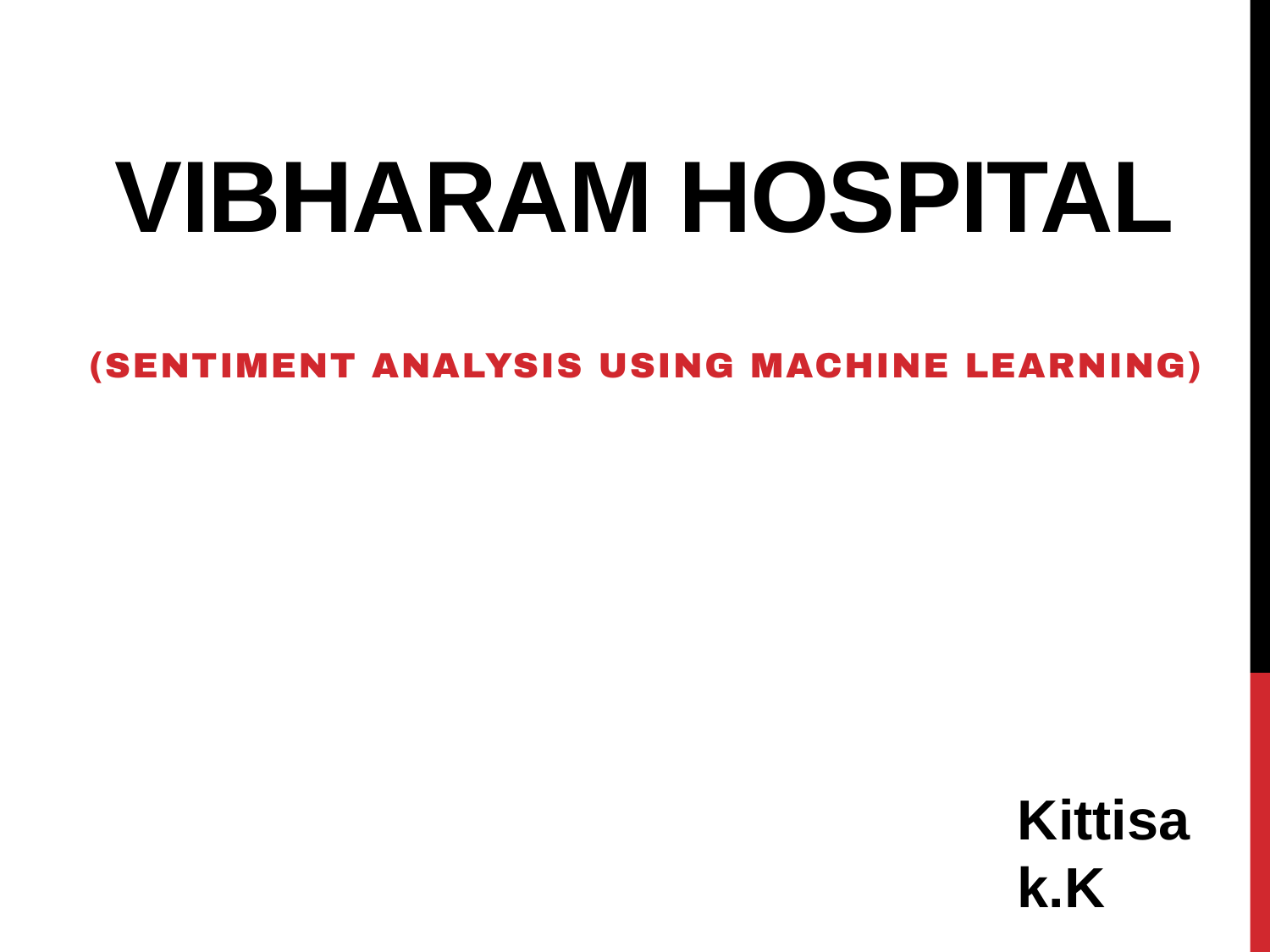

# Vibharam Hospital
(Sentiment Analysis using machine learning)
Kittisak.K